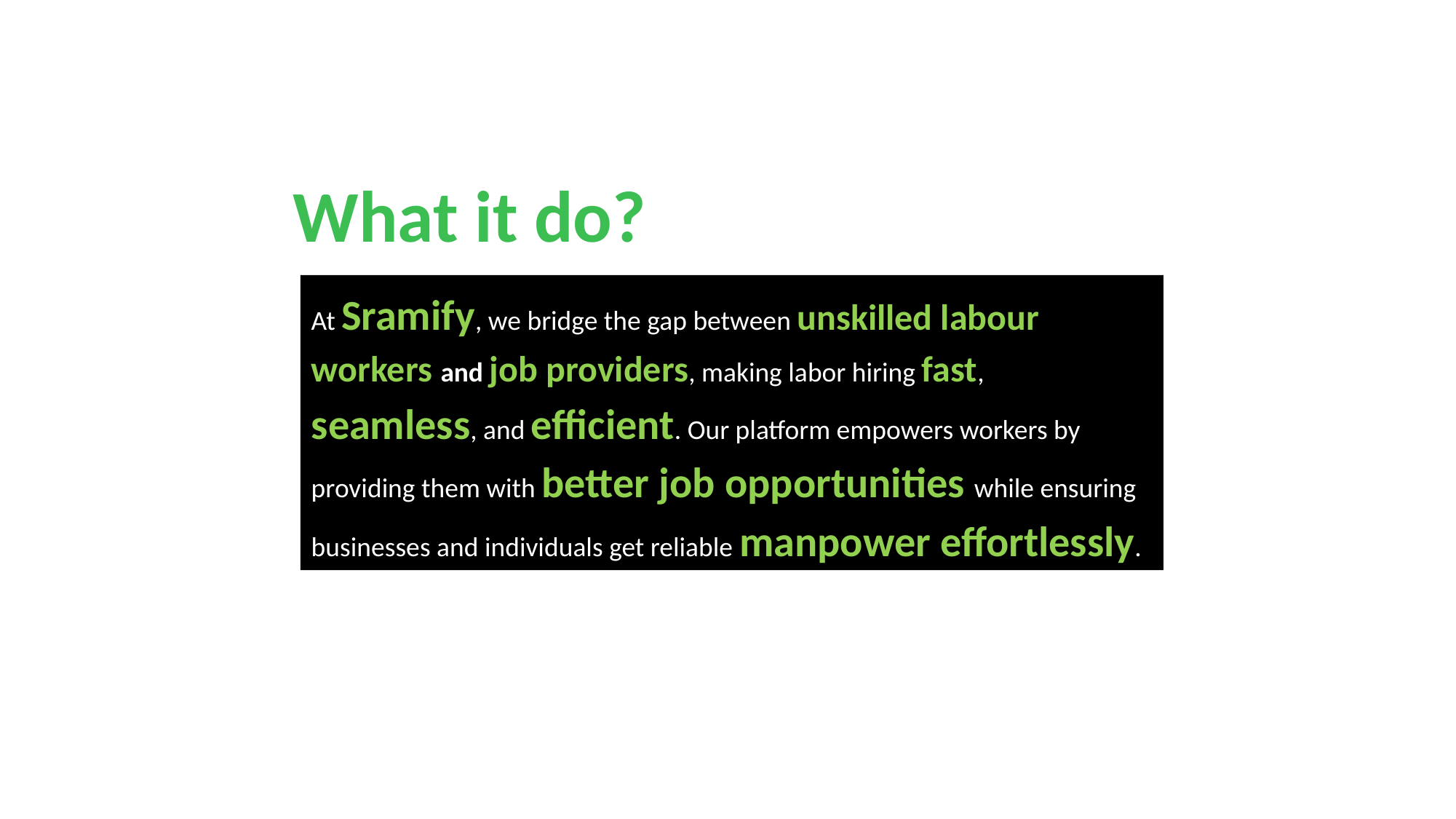

What it do?
At Sramify, we bridge the gap between unskilled labour workers and job providers, making labor hiring fast, seamless, and efficient. Our platform empowers workers by providing them with better job opportunities while ensuring businesses and individuals get reliable manpower effortlessly.